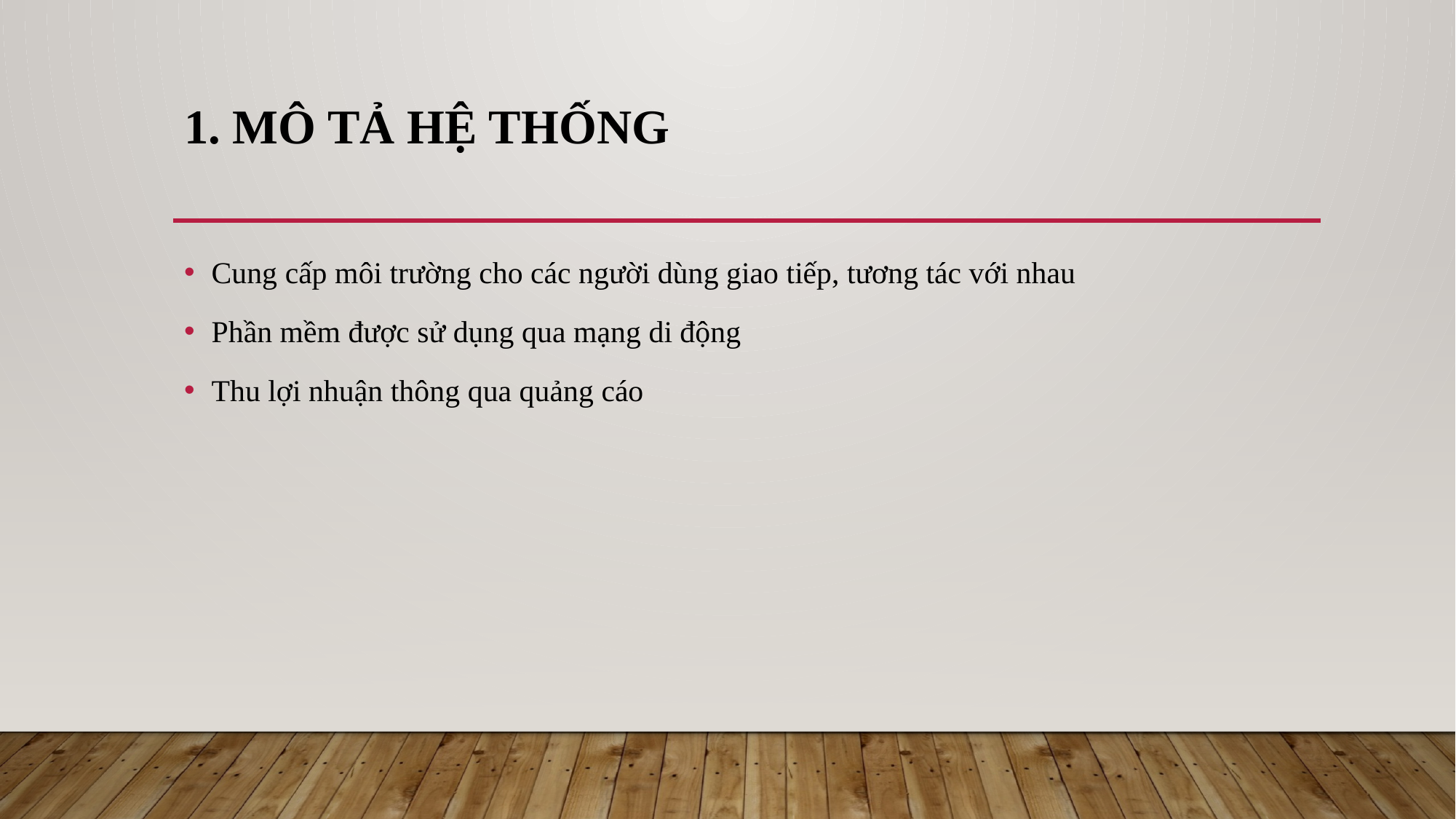

# 1. Mô tả hệ thống
Cung cấp môi trường cho các người dùng giao tiếp, tương tác với nhau
Phần mềm được sử dụng qua mạng di động
Thu lợi nhuận thông qua quảng cáo